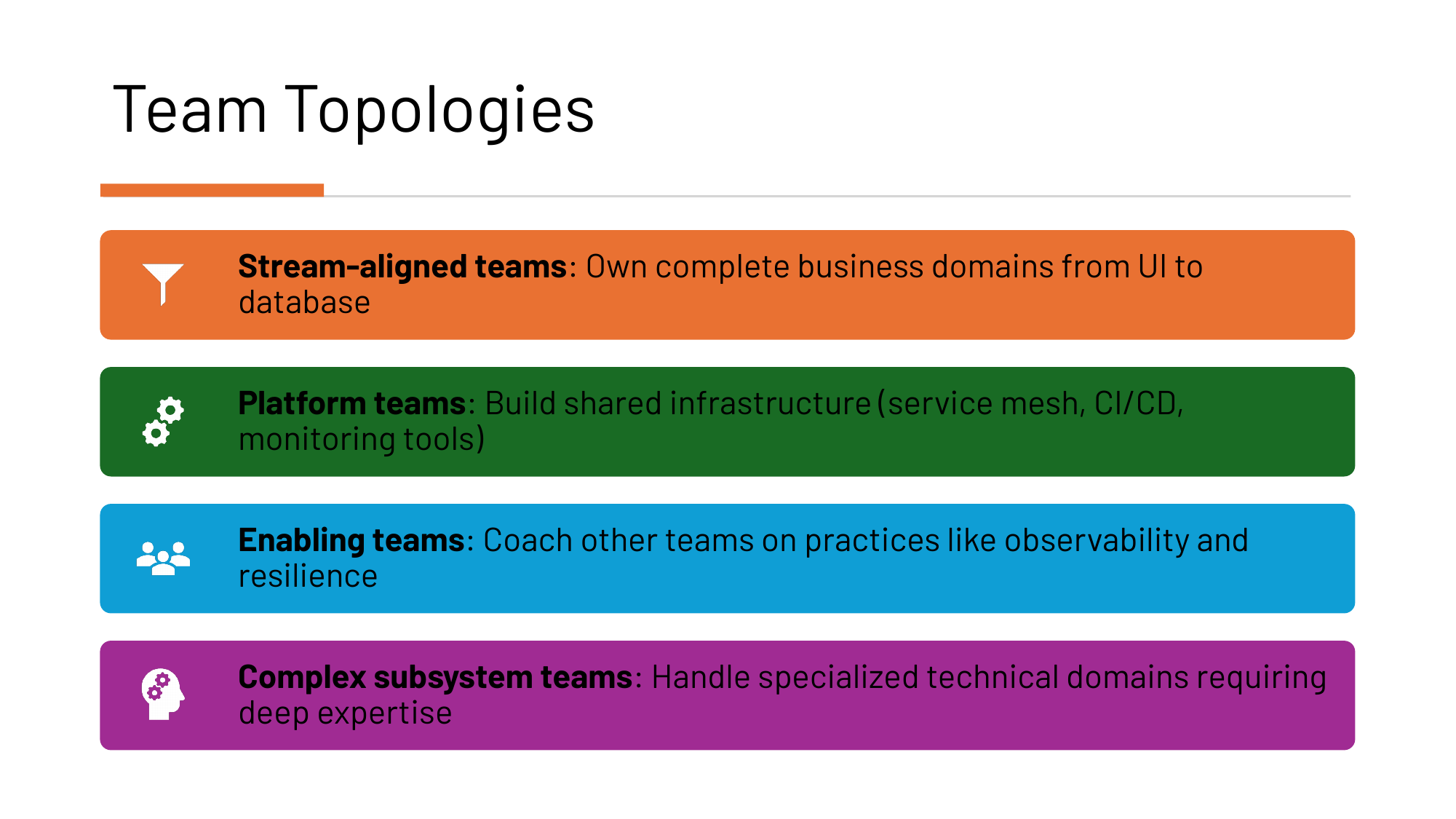

# Team Topologies

Stream-aligned teams: Own complete business domains from UI to database
Platform teams: Build shared infrastructure (service mesh, CI/CD, monitoring tools)
Enabling teams: Coach other teams on practices like observability and resilience
Complex subsystem teams: Handle specialized technical domains requiring deep expertise